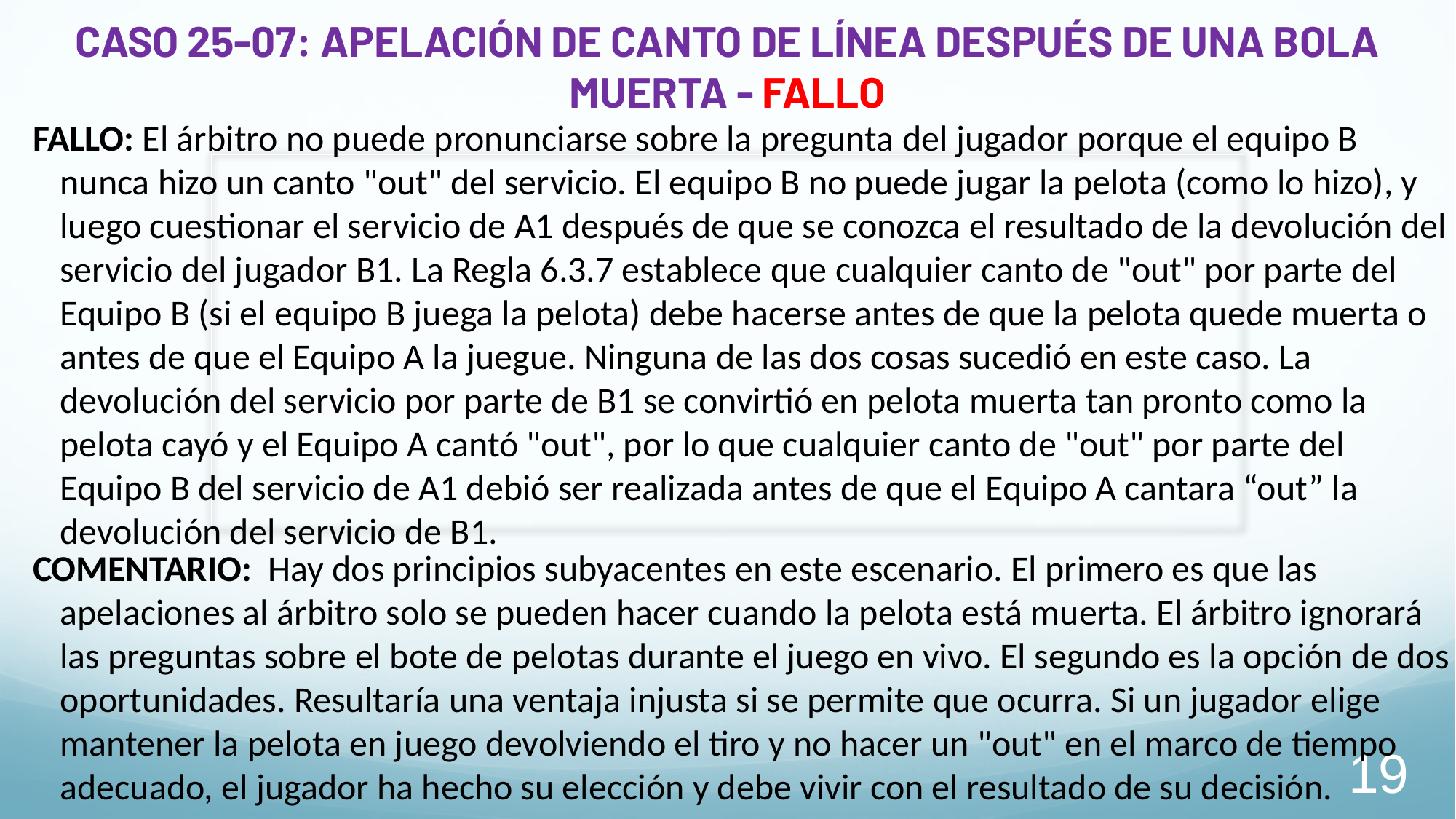

# CASO 25-07: APELACIÓN DE CANTO DE LÍNEA DESPUÉS DE UNA BOLA MUERTA - FALLO
FALLO: El árbitro no puede pronunciarse sobre la pregunta del jugador porque el equipo B nunca hizo un canto "out" del servicio. El equipo B no puede jugar la pelota (como lo hizo), y luego cuestionar el servicio de A1 después de que se conozca el resultado de la devolución del servicio del jugador B1. La Regla 6.3.7 establece que cualquier canto de "out" por parte del Equipo B (si el equipo B juega la pelota) debe hacerse antes de que la pelota quede muerta o antes de que el Equipo A la juegue. Ninguna de las dos cosas sucedió en este caso. La devolución del servicio por parte de B1 se convirtió en pelota muerta tan pronto como la pelota cayó y el Equipo A cantó "out", por lo que cualquier canto de "out" por parte del Equipo B del servicio de A1 debió ser realizada antes de que el Equipo A cantara “out” la devolución del servicio de B1.
COMENTARIO:  Hay dos principios subyacentes en este escenario. El primero es que las apelaciones al árbitro solo se pueden hacer cuando la pelota está muerta. El árbitro ignorará las preguntas sobre el bote de pelotas durante el juego en vivo. El segundo es la opción de dos oportunidades. Resultaría una ventaja injusta si se permite que ocurra. Si un jugador elige mantener la pelota en juego devolviendo el tiro y no hacer un "out" en el marco de tiempo adecuado, el jugador ha hecho su elección y debe vivir con el resultado de su decisión.
19